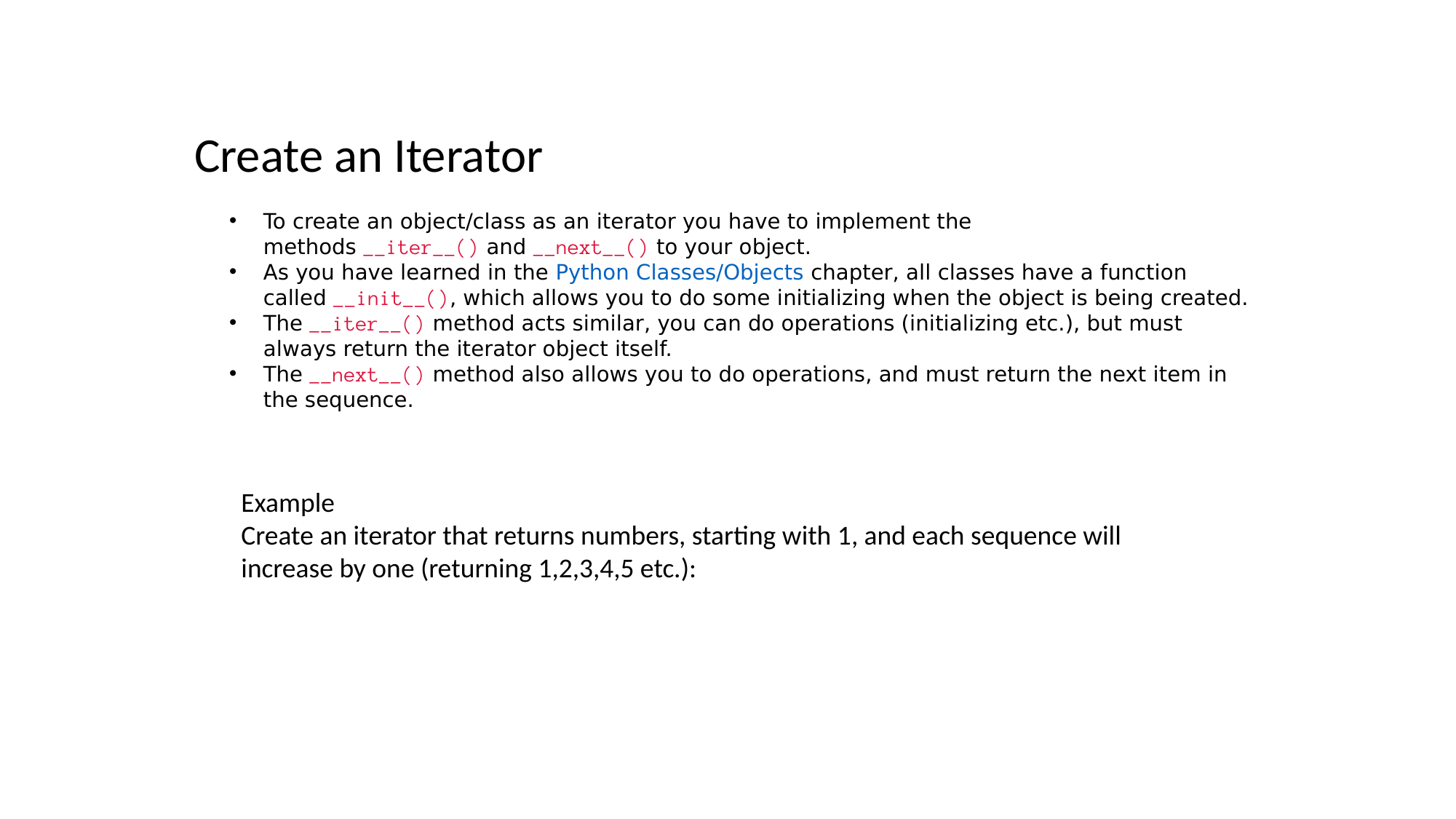

Create an Iterator
To create an object/class as an iterator you have to implement the methods __iter__() and __next__() to your object.
As you have learned in the Python Classes/Objects chapter, all classes have a function called __init__(), which allows you to do some initializing when the object is being created.
The __iter__() method acts similar, you can do operations (initializing etc.), but must always return the iterator object itself.
The __next__() method also allows you to do operations, and must return the next item in the sequence.
Example
Create an iterator that returns numbers, starting with 1, and each sequence will increase by one (returning 1,2,3,4,5 etc.):